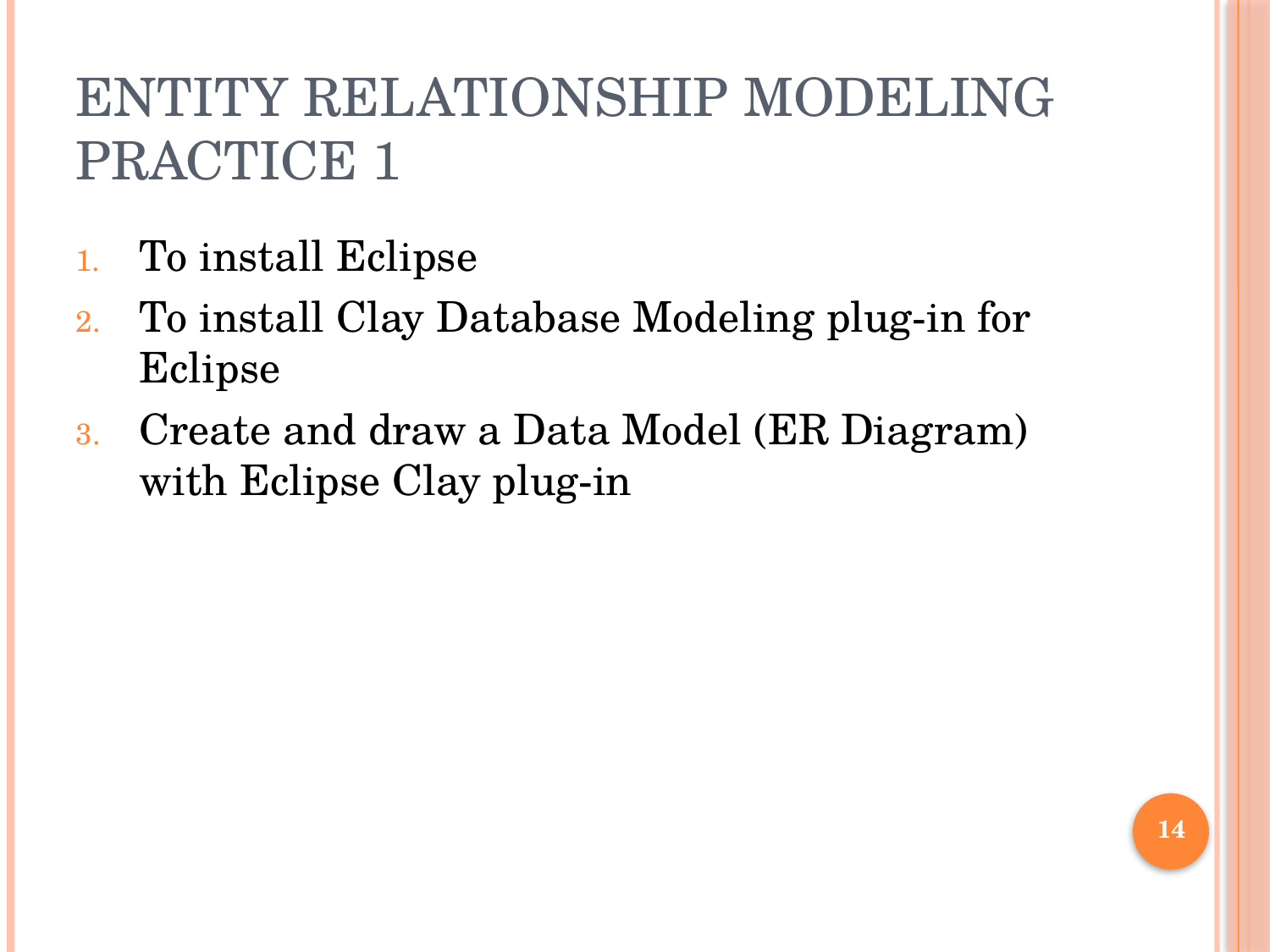

# Entity Relationship Modeling Practice 1
To install Eclipse
To install Clay Database Modeling plug-in for Eclipse
Create and draw a Data Model (ER Diagram) with Eclipse Clay plug-in

14